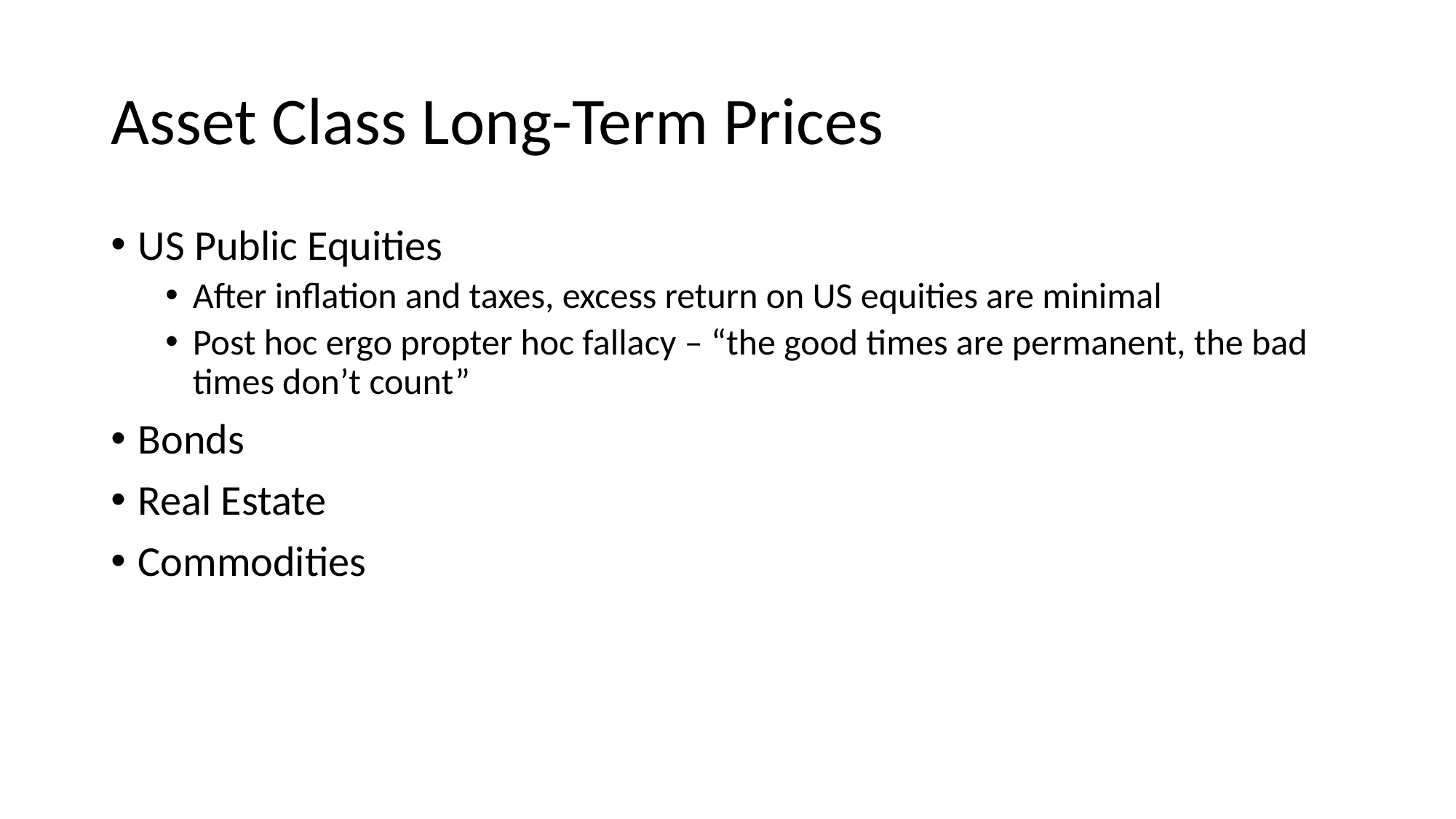

# Asset Class Long-Term Prices
US Public Equities
After inflation and taxes, excess return on US equities are minimal
Post hoc ergo propter hoc fallacy – “the good times are permanent, the bad times don’t count”
Bonds
Real Estate
Commodities